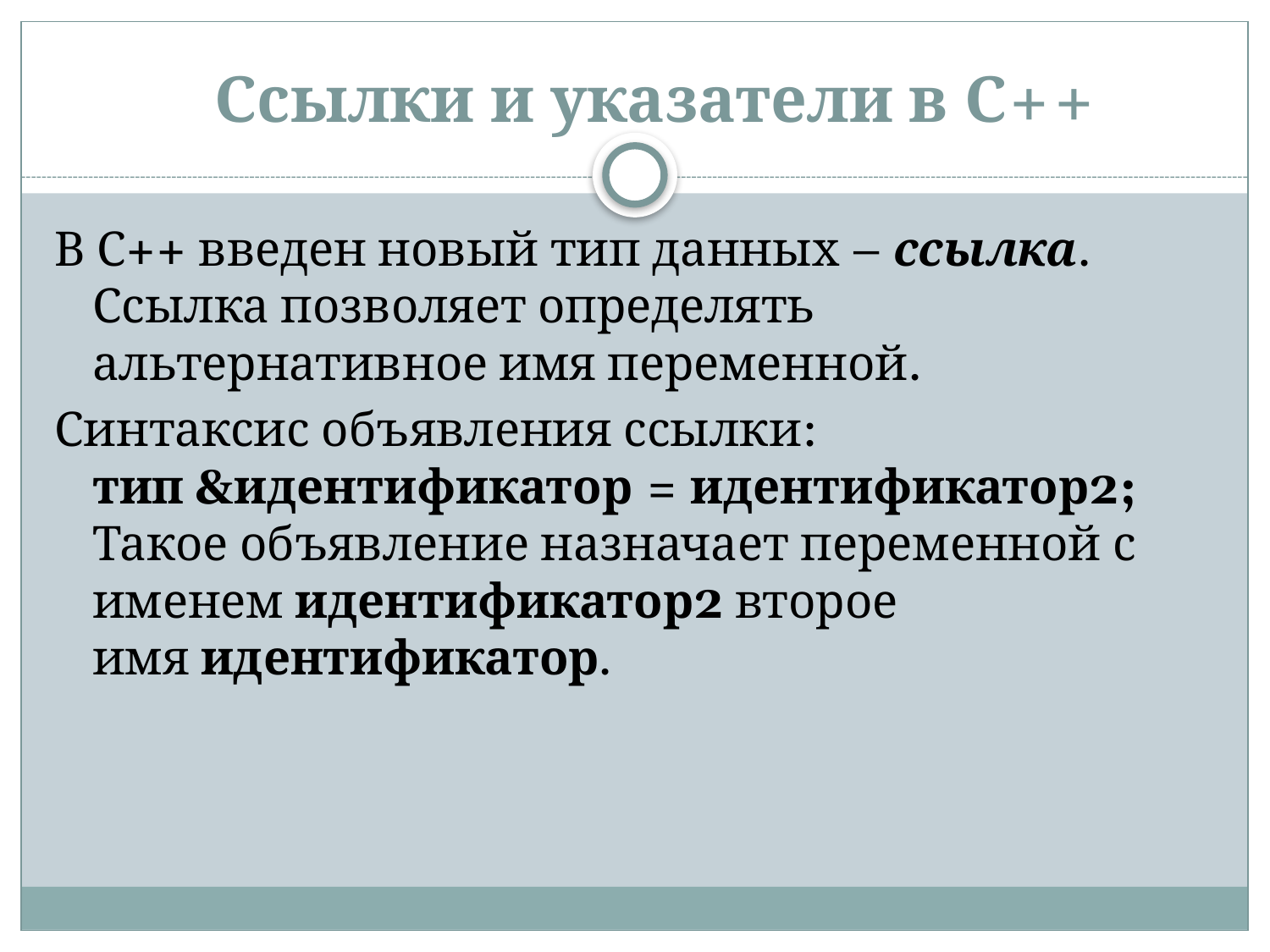

Ссылки и указатели в С++
В С++ введен новый тип данных – ссылка. Ссылка позволяет определять альтернативное имя переменной.
Синтаксис объявления ссылки:
тип &идентификатор = идентификатор2;
Такое объявление назначает переменной с именем идентификатор2 второе имя идентификатор.